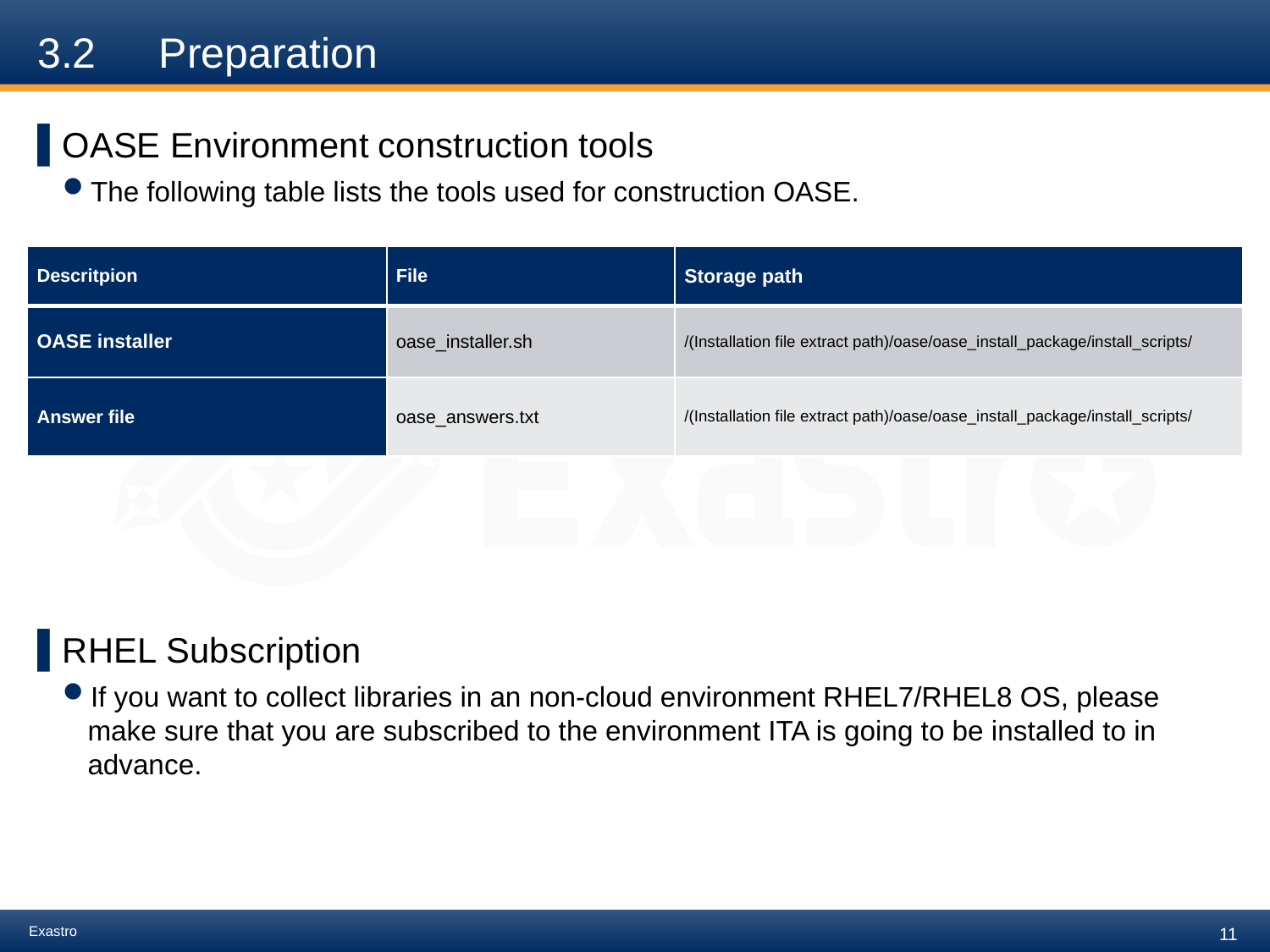

# 3.2　Preparation
OASE Environment construction tools
The following table lists the tools used for construction OASE.

RHEL Subscription
If you want to collect libraries in an non-cloud environment RHEL7/RHEL8 OS, please make sure that you are subscribed to the environment ITA is going to be installed to in advance.

| Descritpion | File | Storage path |
| --- | --- | --- |
| OASE installer | oase\_installer.sh | /(Installation file extract path)/oase/oase\_install\_package/install\_scripts/ |
| Answer file | oase\_answers.txt | /(Installation file extract path)/oase/oase\_install\_package/install\_scripts/ |